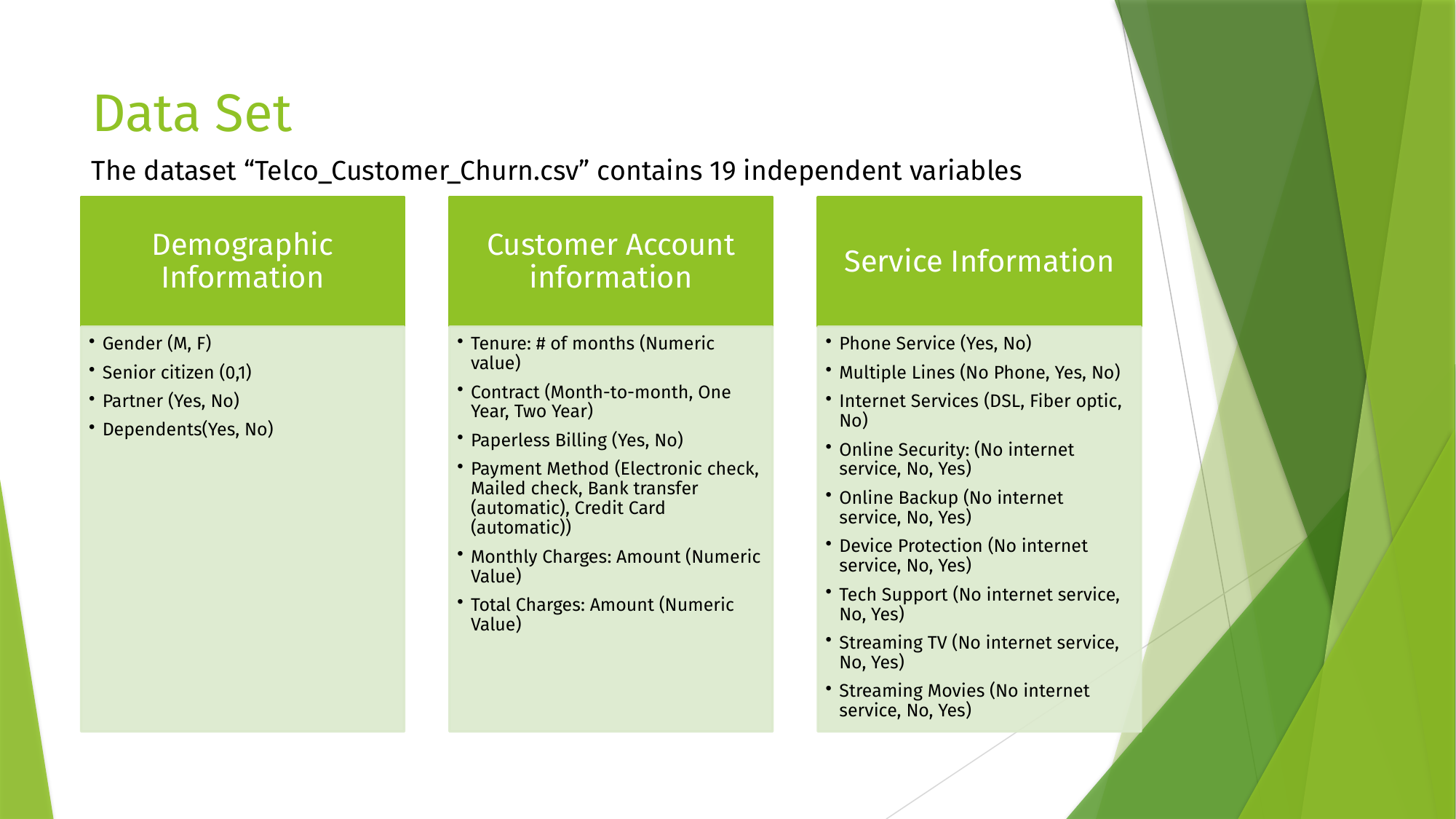

# Data Set
The dataset “Telco_Customer_Churn.csv” contains 19 independent variables
Demographic Information
Gender (M, F)
Senior citizen (0,1)
Partner (Yes, No)
Dependents(Yes, No)
Customer Account information
Tenure: # of months (Numeric value)
Contract (Month-to-month, One Year, Two Year)
Paperless Billing (Yes, No)
Payment Method (Electronic check, Mailed check, Bank transfer (automatic), Credit Card (automatic))
Monthly Charges: Amount (Numeric Value)
Total Charges: Amount (Numeric Value)
Service Information
Phone Service (Yes, No)
Multiple Lines (No Phone, Yes, No)
Internet Services (DSL, Fiber optic, No)
Online Security: (No internet service, No, Yes)
Online Backup (No internet service, No, Yes)
Device Protection (No internet service, No, Yes)
Tech Support (No internet service, No, Yes)
Streaming TV (No internet service, No, Yes)
Streaming Movies (No internet service, No, Yes)